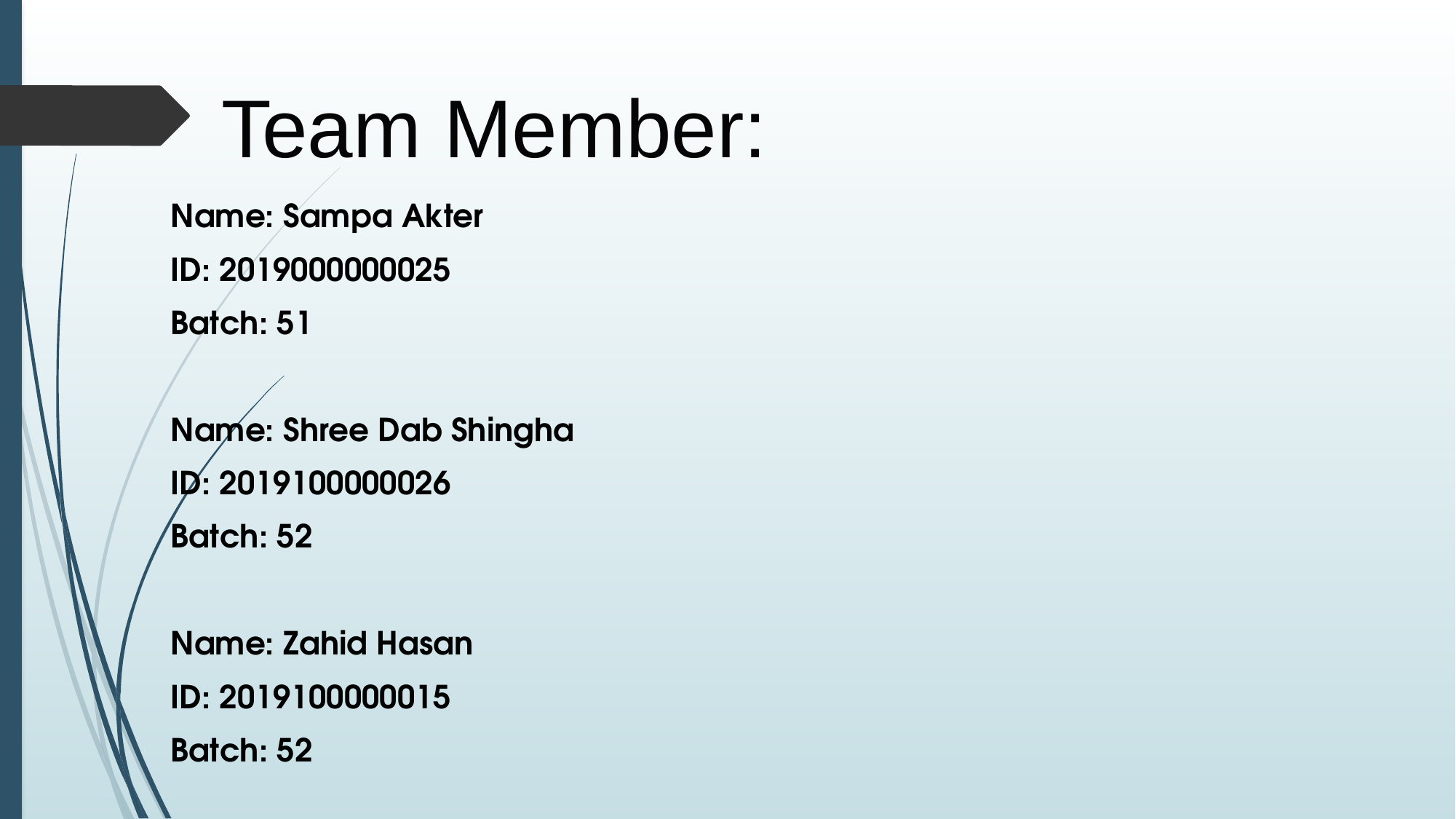

# Team Member:
Name: Sampa Akter
ID: 2019000000025
Batch: 51

Name: Shree Dab Shingha
ID: 2019100000026
Batch: 52

Name: Zahid Hasan
ID: 2019100000015
Batch: 52